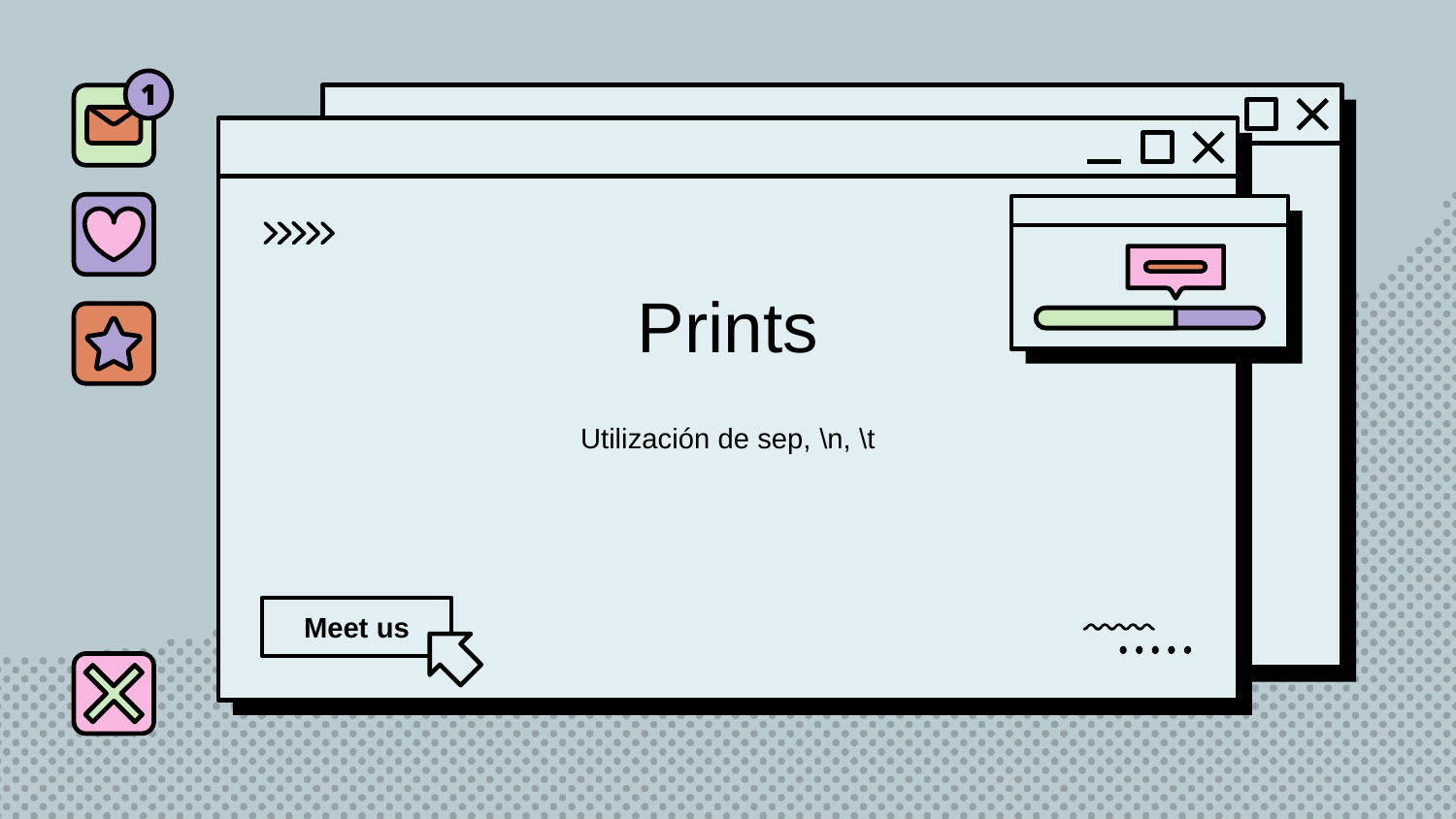

# Prints

Utilización de sep, \n, \t
Meet us